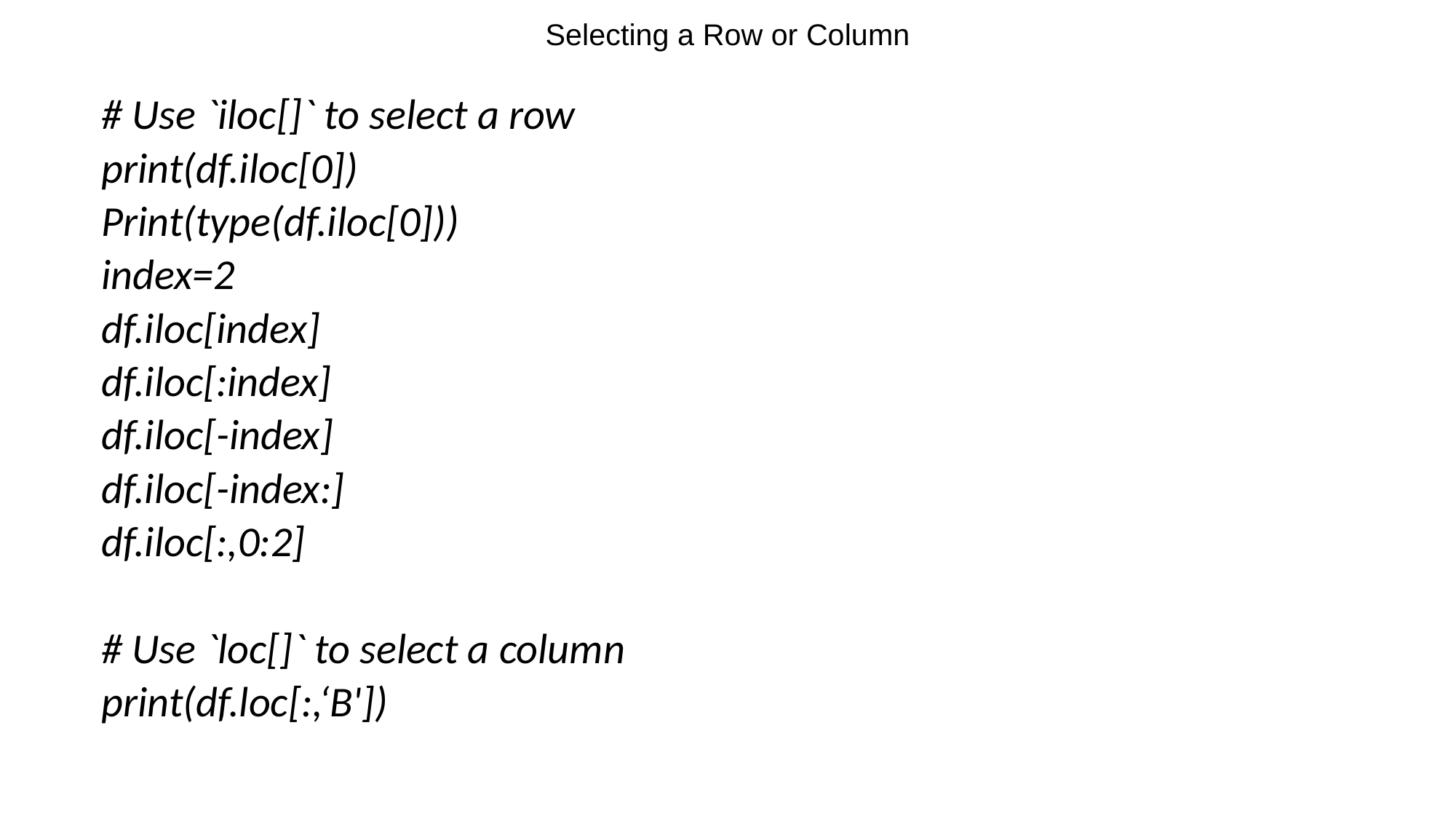

# Selecting a Row or Column
# Use `iloc[]` to select a row
print(df.iloc[0])
Print(type(df.iloc[0]))
index=2
df.iloc[index]
df.iloc[:index]
df.iloc[-index]
df.iloc[-index:]
df.iloc[:,0:2]

# Use `loc[]` to select a column
print(df.loc[:,‘B'])